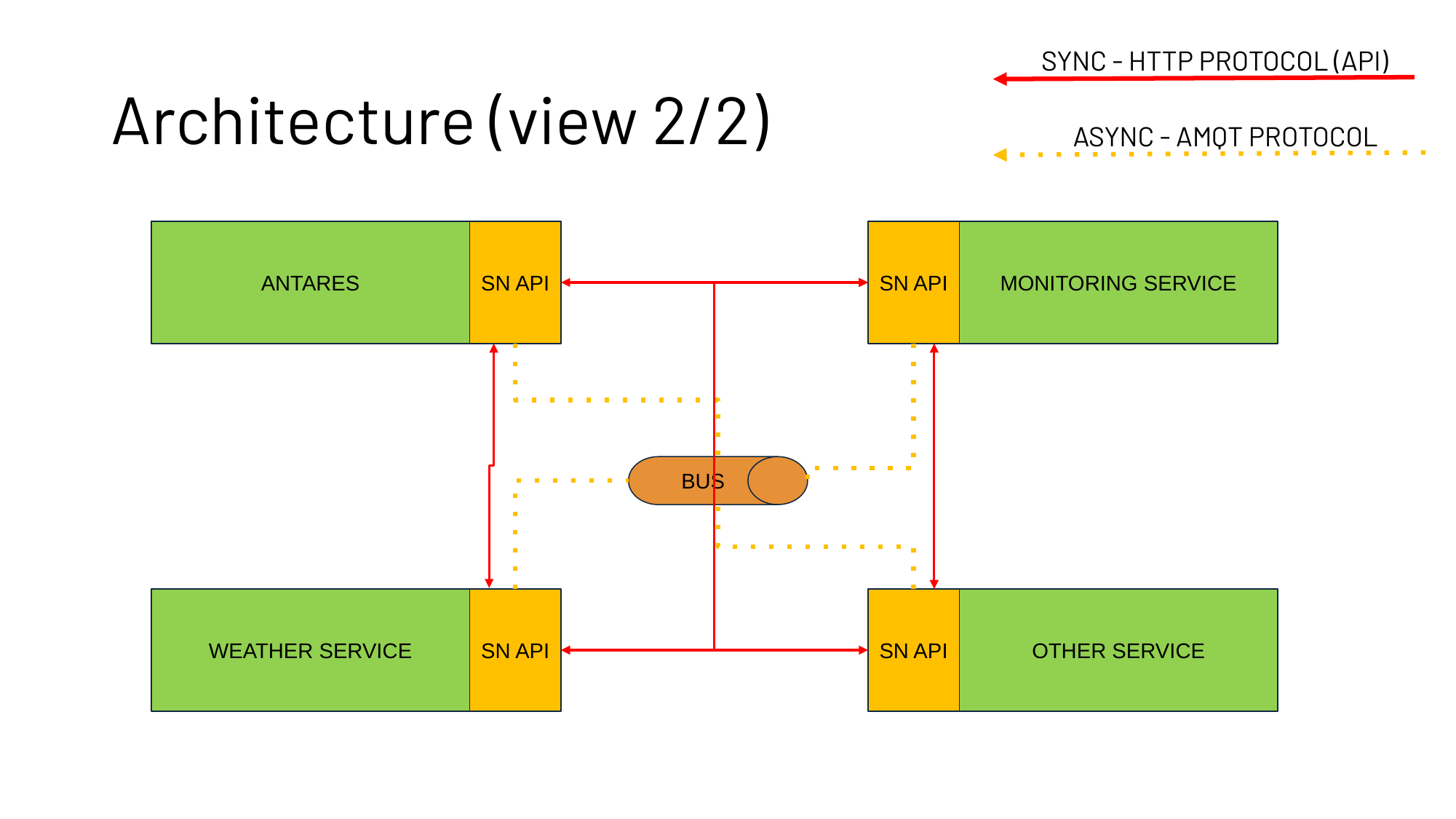

SYNC - HTTP PROTOCOL (API)
# Architecture (view 2/2)
ASYNC - AMQT PROTOCOL
ANTARES
SN API
SN API
MONITORING SERVICE
BUS
WEATHER SERVICE
SN API
SN API
OTHER SERVICE